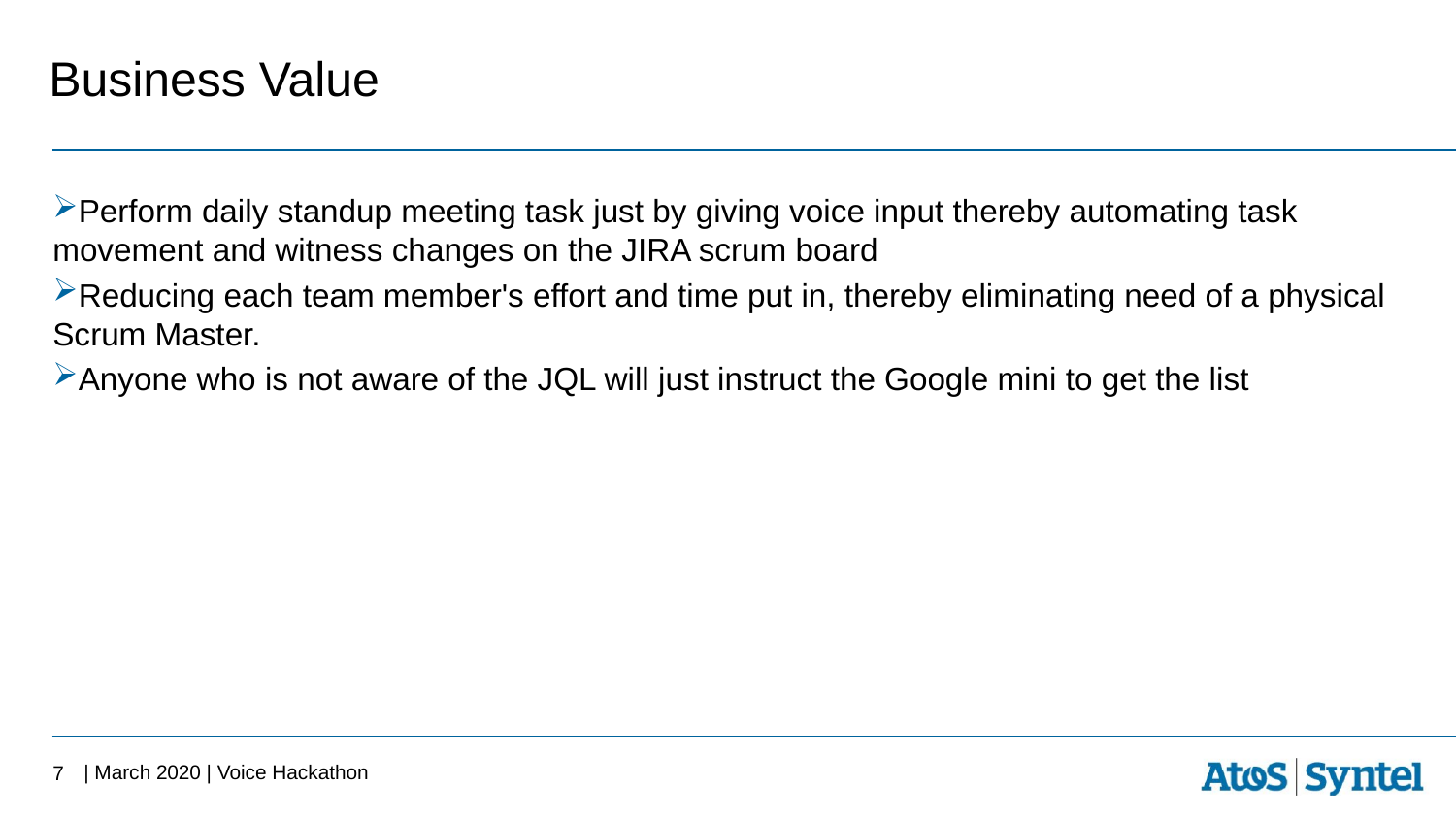

# Business Value
Perform daily standup meeting task just by giving voice input thereby automating task movement and witness changes on the JIRA scrum board
Reducing each team member's effort and time put in, thereby eliminating need of a physical Scrum Master.
Anyone who is not aware of the JQL will just instruct the Google mini to get the list

7